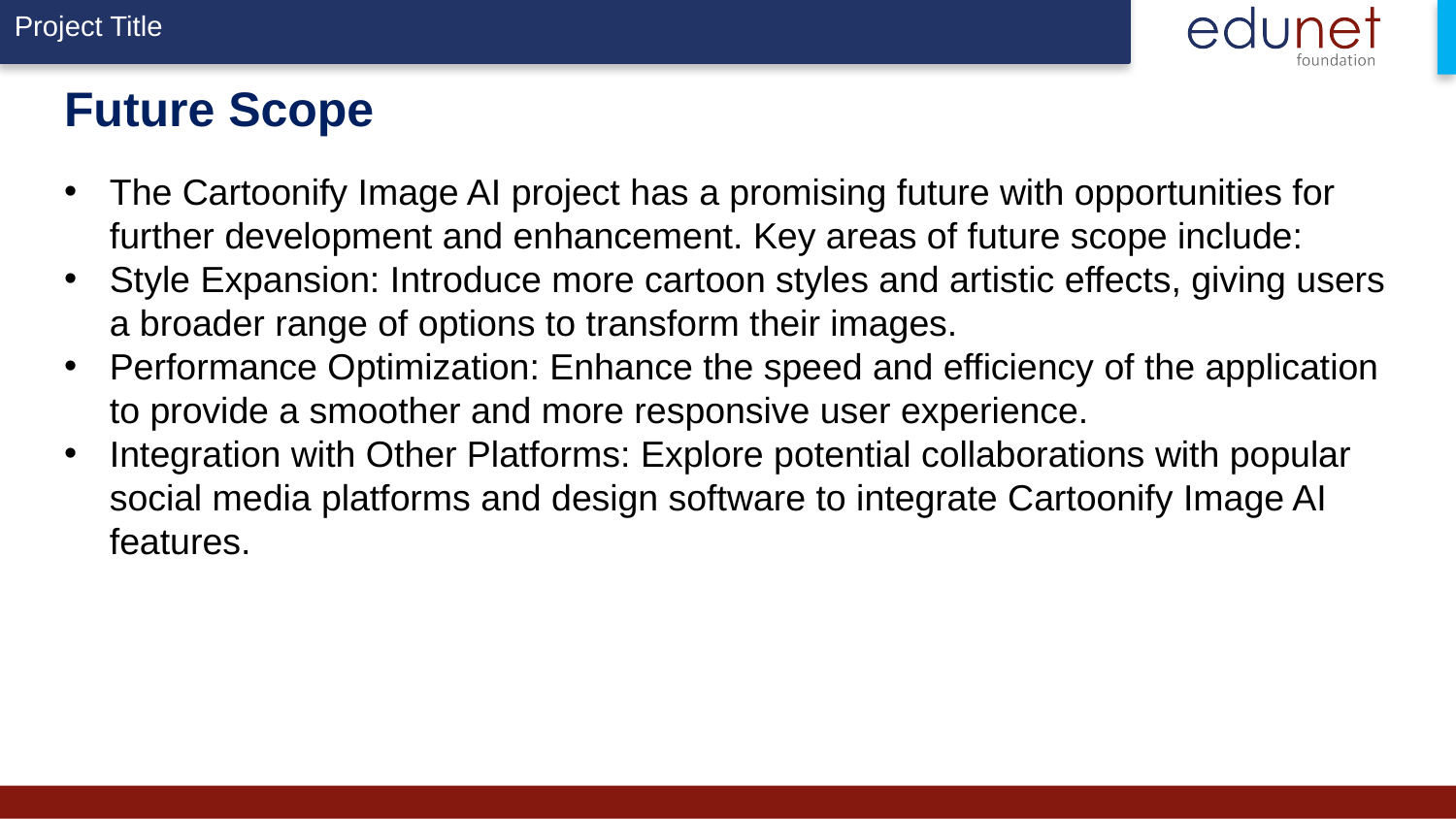

# Future Scope
The Cartoonify Image AI project has a promising future with opportunities for further development and enhancement. Key areas of future scope include:
Style Expansion: Introduce more cartoon styles and artistic effects, giving users a broader range of options to transform their images.
Performance Optimization: Enhance the speed and efficiency of the application to provide a smoother and more responsive user experience.
Integration with Other Platforms: Explore potential collaborations with popular social media platforms and design software to integrate Cartoonify Image AI features.